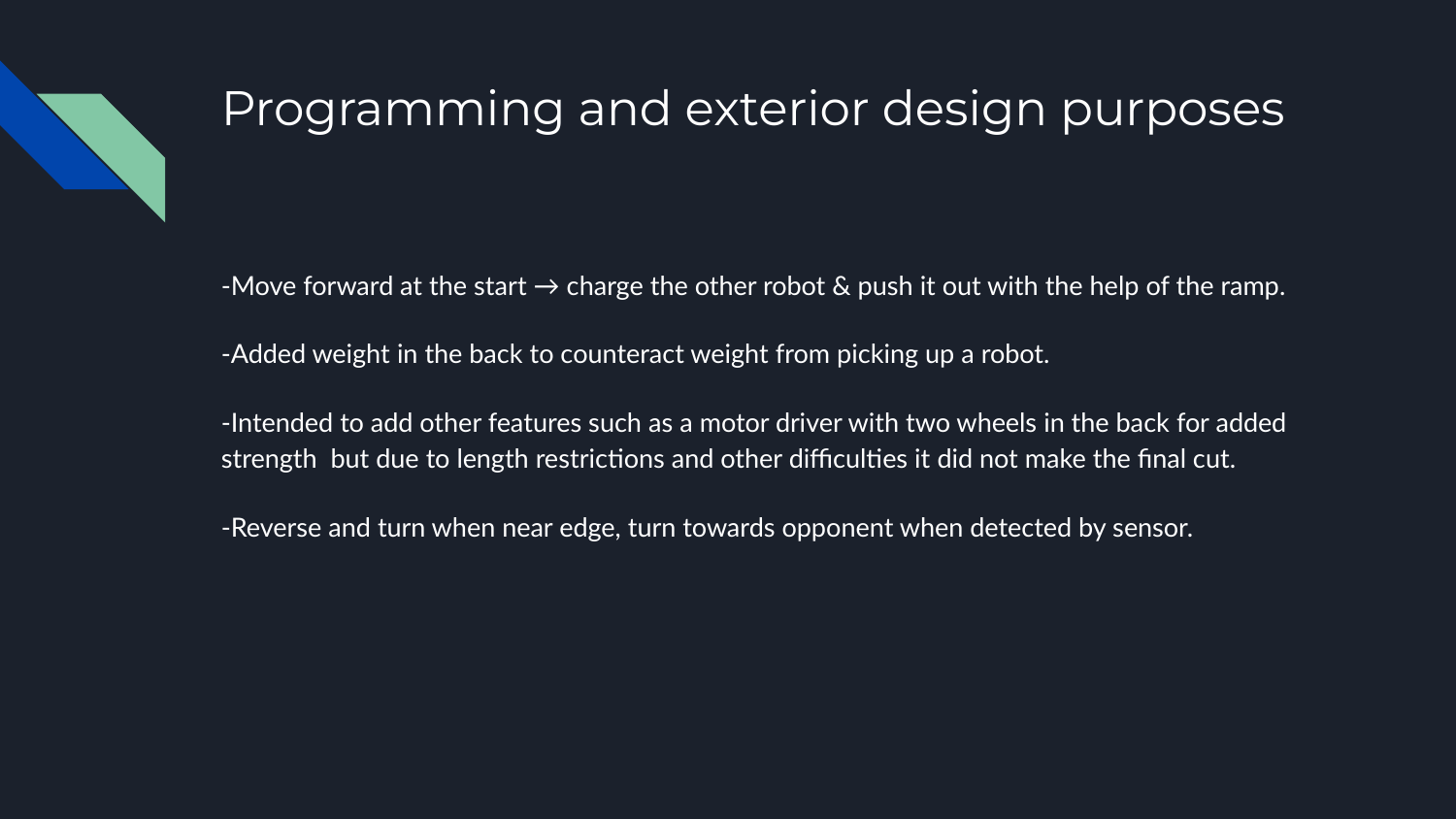

# Programming and exterior design purposes
-Move forward at the start → charge the other robot & push it out with the help of the ramp.
-Added weight in the back to counteract weight from picking up a robot.
-Intended to add other features such as a motor driver with two wheels in the back for added strength  but due to length restrictions and other difficulties it did not make the final cut.
-Reverse and turn when near edge, turn towards opponent when detected by sensor.